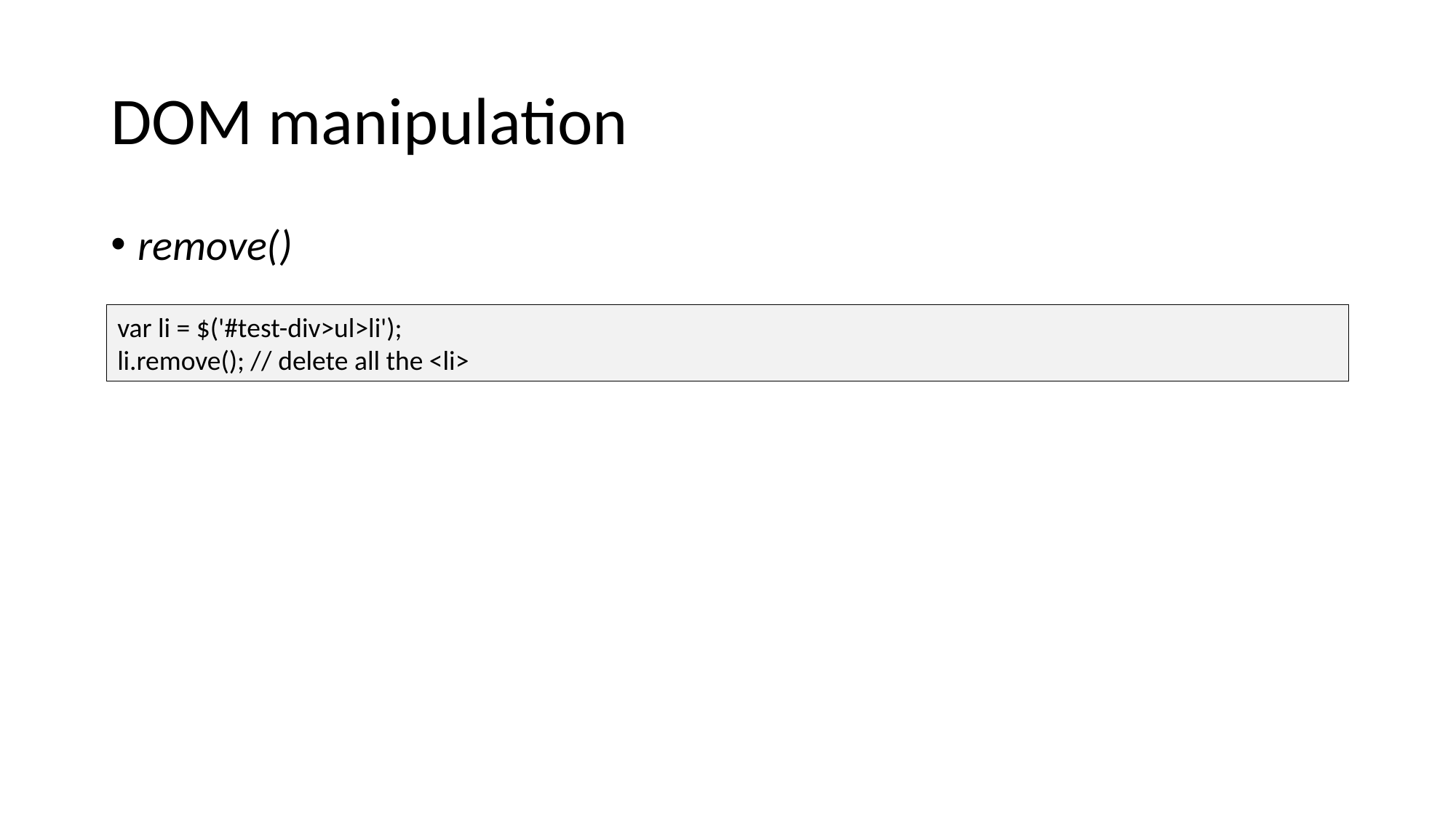

# DOM manipulation
remove()
var li = $('#test-div>ul>li');
li.remove(); // delete all the <li>